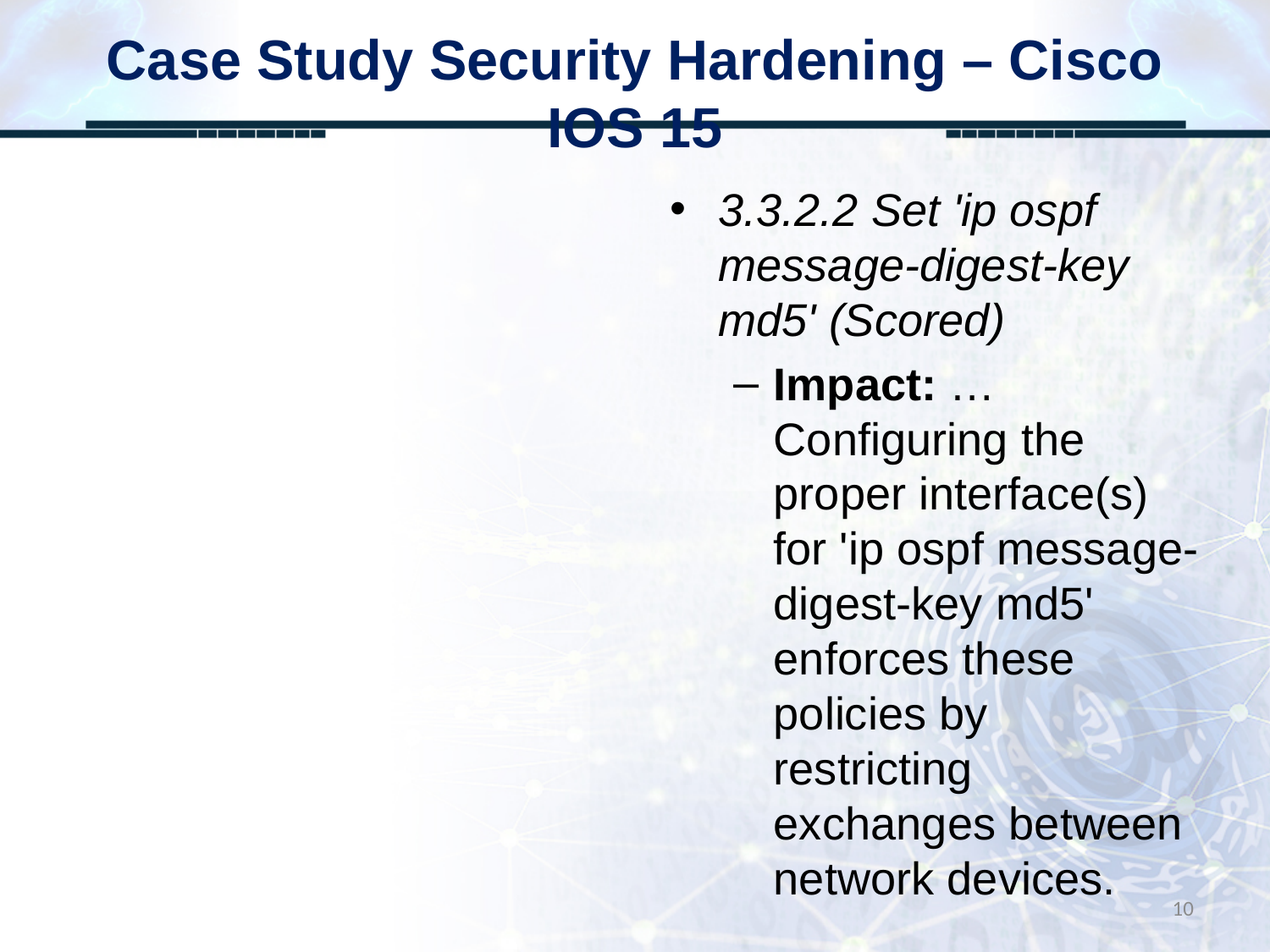

# Case Study Security Hardening – Cisco IOS 15
3.3.2.2 Set 'ip ospf message-digest-key md5' (Scored)
Impact: …Configuring the proper interface(s) for 'ip ospf message-digest-key md5' enforces these policies by restricting exchanges between network devices.
10